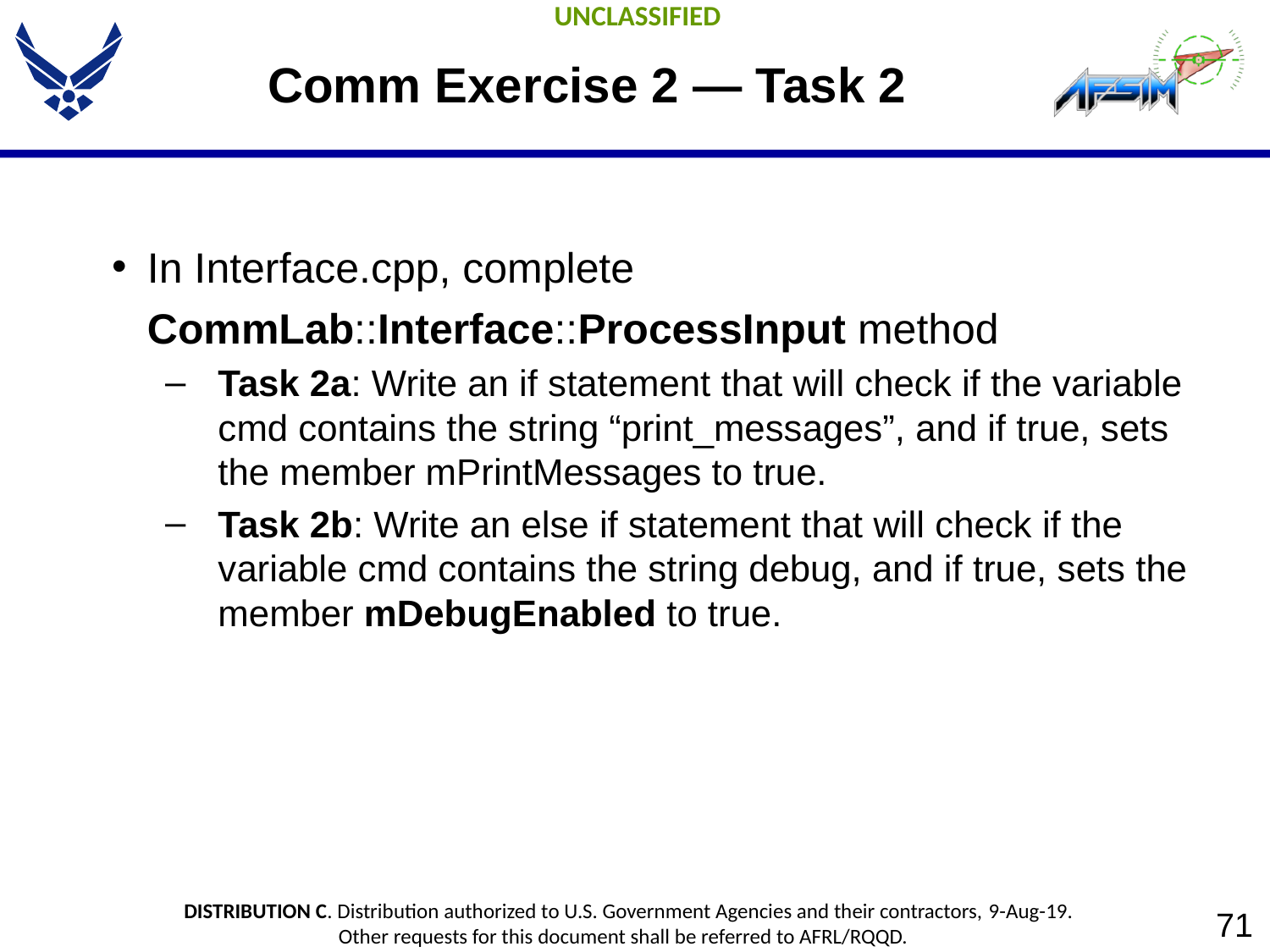

# Comm Exercise 2 — Task 2
In Interface.cpp, complete CommLab::Interface::ProcessInput method
Task 2a: Write an if statement that will check if the variable cmd contains the string “print_messages”, and if true, sets the member mPrintMessages to true.
Task 2b: Write an else if statement that will check if the variable cmd contains the string debug, and if true, sets the member mDebugEnabled to true.